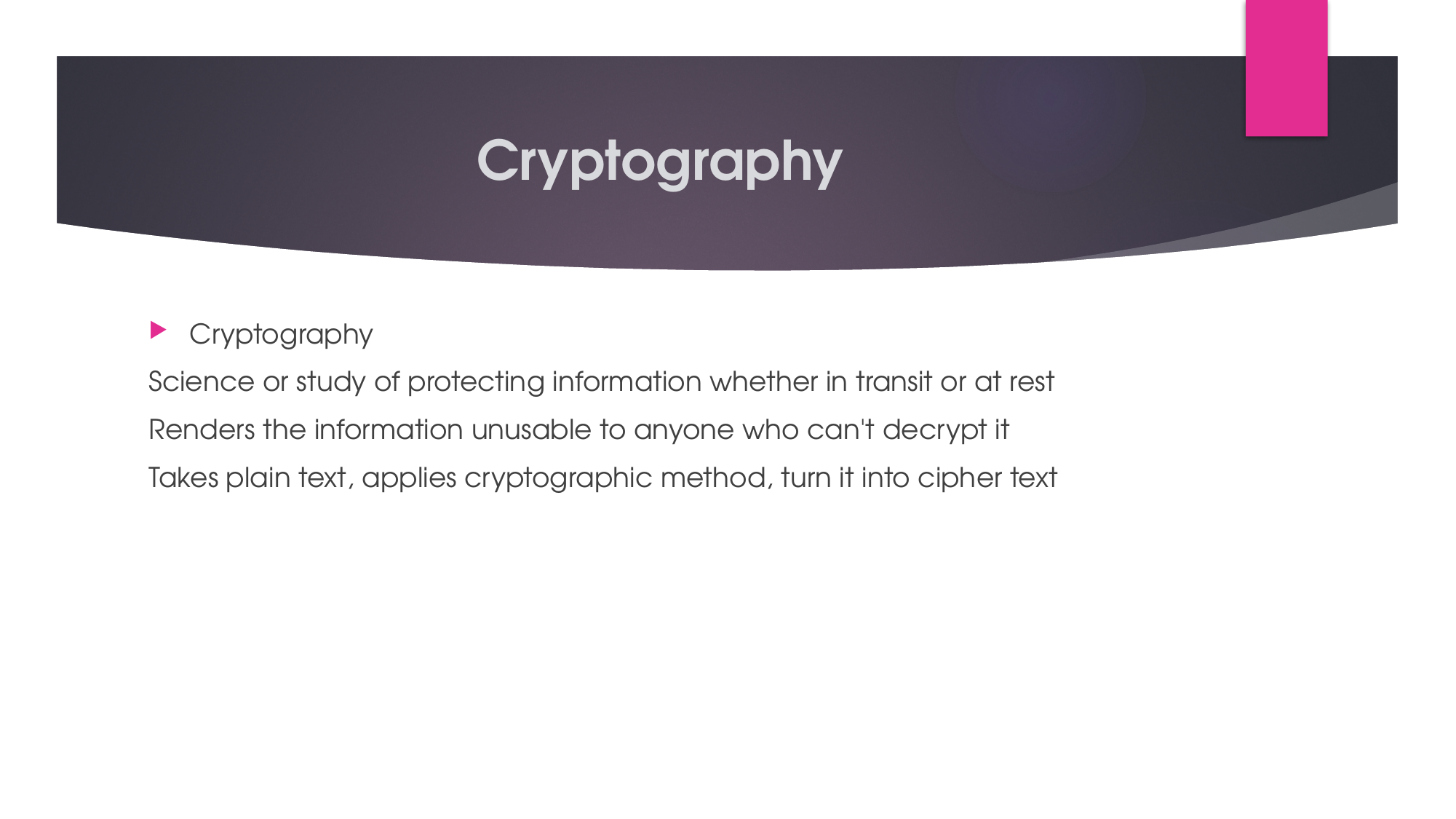

# Cryptography
Cryptography
Science or study of protecting information whether in transit or at rest
Renders the information unusable to anyone who can't decrypt it
Takes plain text, applies cryptographic method, turn it into cipher text